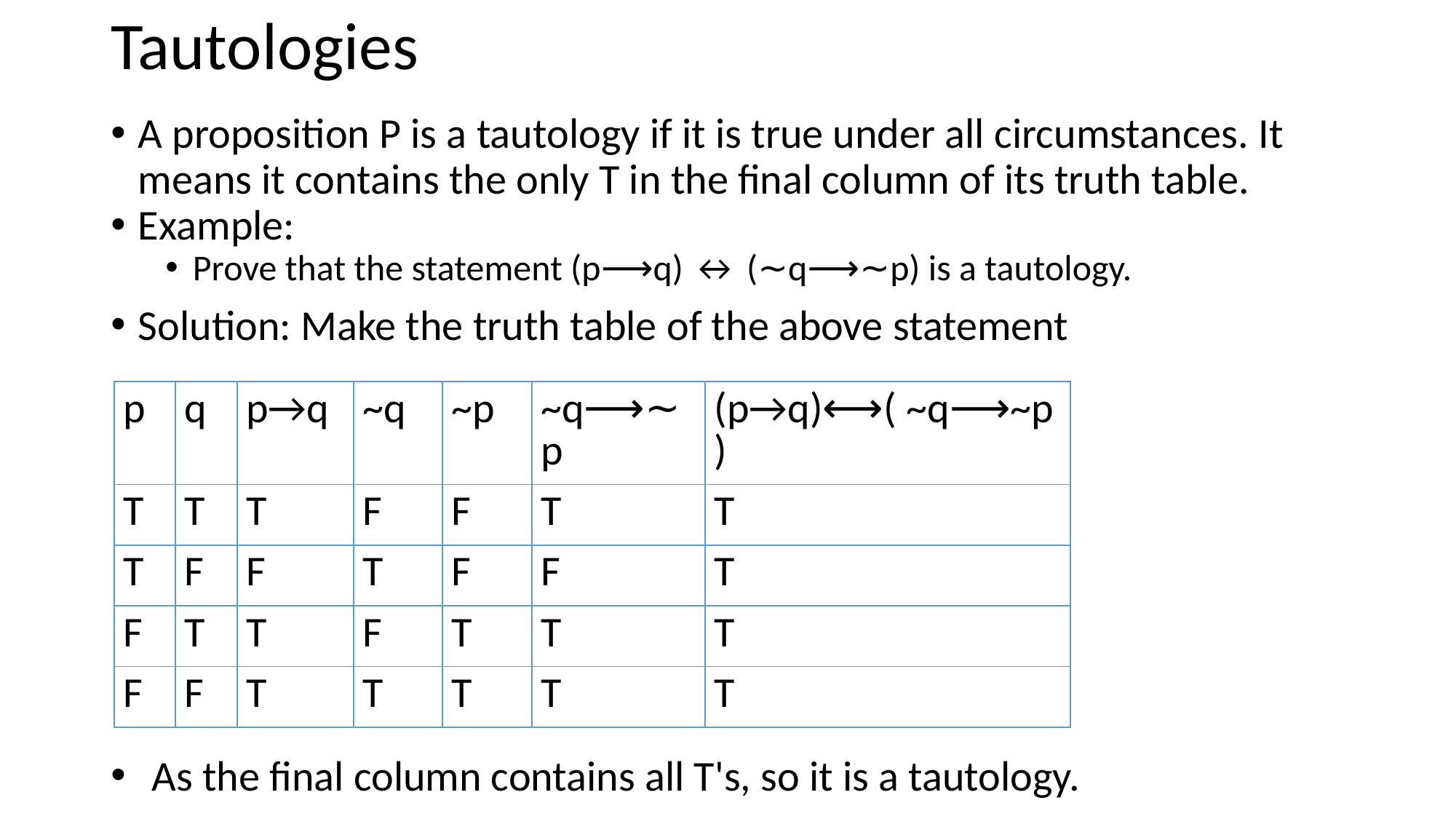

# Tautologies
A proposition P is a tautology if it is true under all circumstances. It means it contains the only T in the final column of its truth table.
Example:
Prove that the statement (p⟶q) ↔ (∼q⟶∼p) is a tautology.
Solution: Make the truth table of the above statement
| p | q | p→q | ~q | ~p | ~q⟶∼p | (p→q)⟷( ~q⟶~p) |
| --- | --- | --- | --- | --- | --- | --- |
| T | T | T | F | F | T | T |
| T | F | F | T | F | F | T |
| F | T | T | F | T | T | T |
| F | F | T | T | T | T | T |
As the final column contains all T's, so it is a tautology.